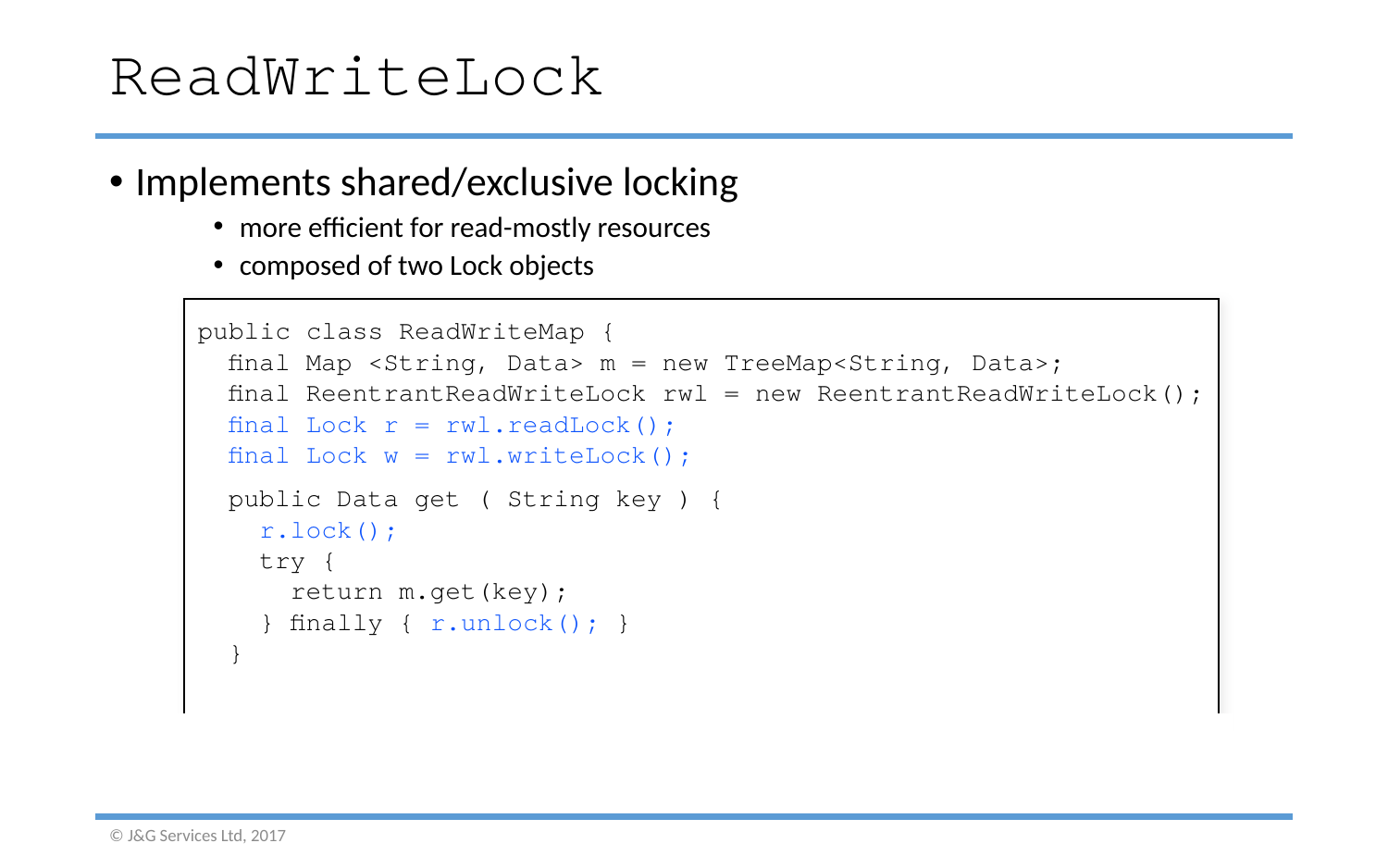

# ReadWriteLock
Implements shared/exclusive locking
more efficient for read-mostly resources
composed of two Lock objects
public class ReadWriteMap {
  final Map <String, Data> m = new TreeMap<String, Data>;
  final ReentrantReadWriteLock rwl = new ReentrantReadWriteLock();
  final Lock r = rwl.readLock();
  final Lock w = rwl.writeLock();
  public Data get ( String key ) {
    r.lock();
    try {
      return m.get(key);
    } finally { r.unlock(); }
  }